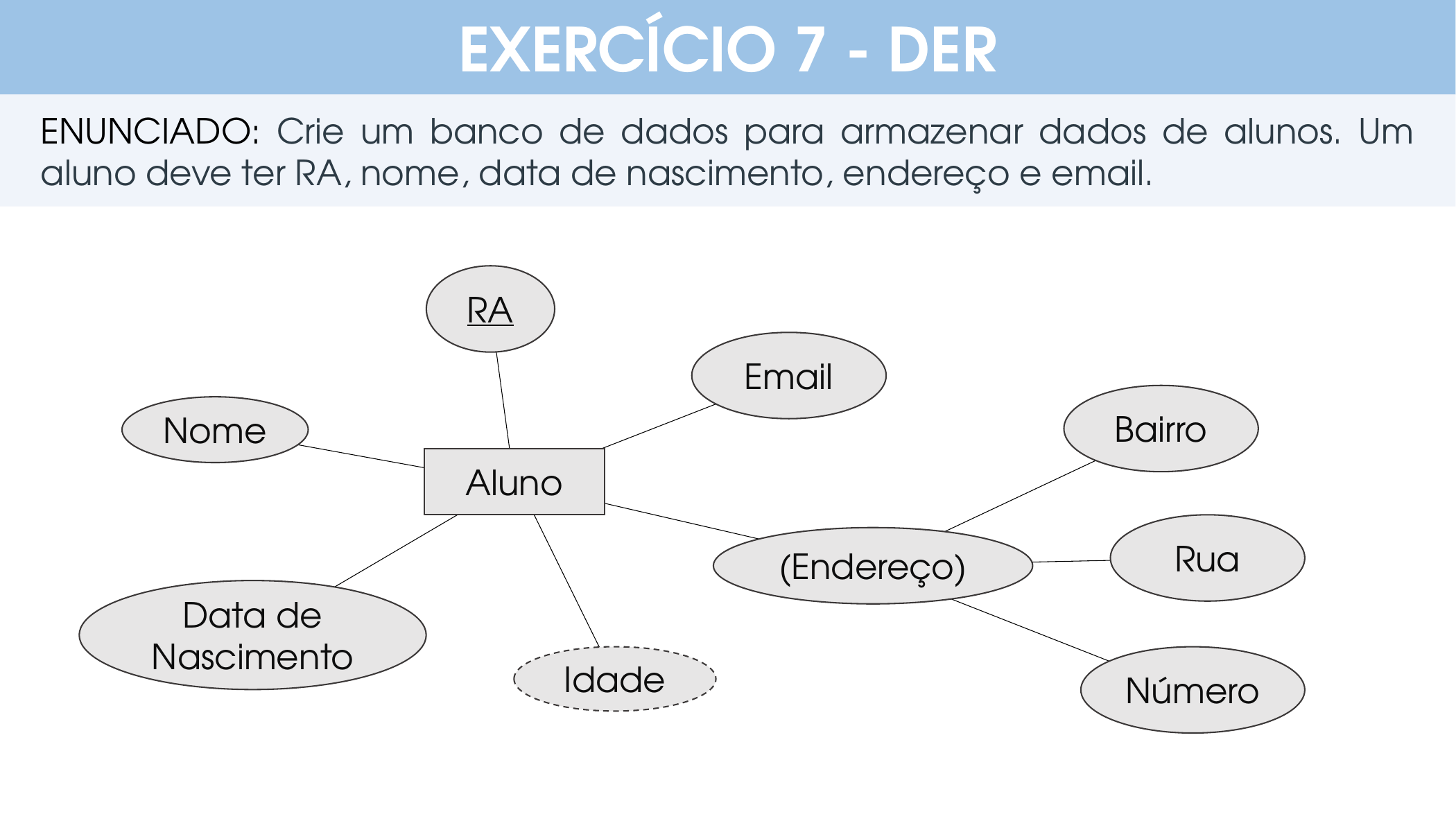

EXERCÍCIO 7 - DER
ENUNCIADO: Crie um banco de dados para armazenar dados de alunos. Um aluno deve ter RA, nome, data de nascimento, endereço e email.
RA
Email
Bairro
Nome
Aluno
Rua
(Endereço)
Data de Nascimento
Idade
Número